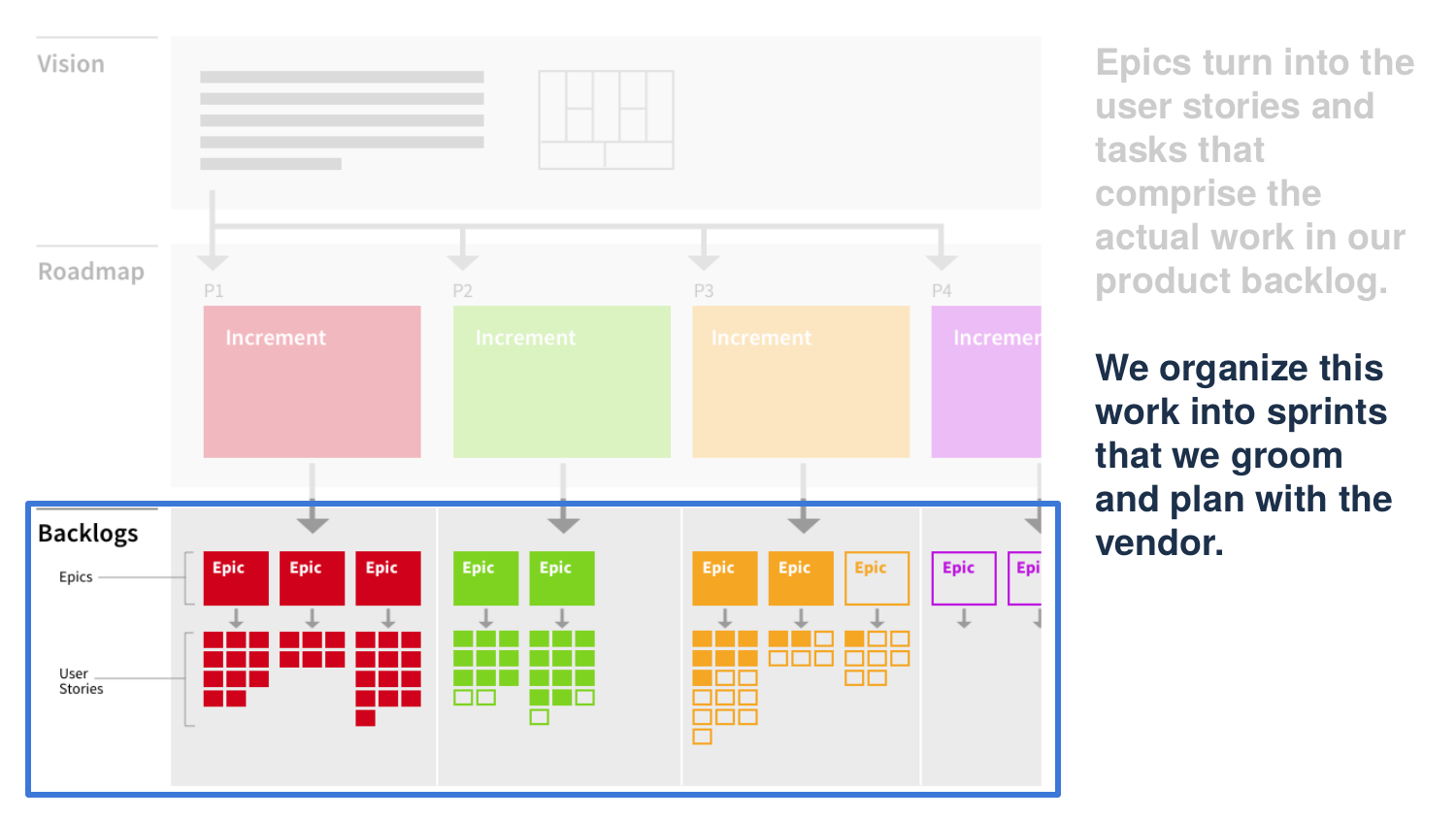

Epics turn into the user stories and tasks that comprise the actual work in our product backlog.

We organize this work into sprints that we groom and plan with the vendor.